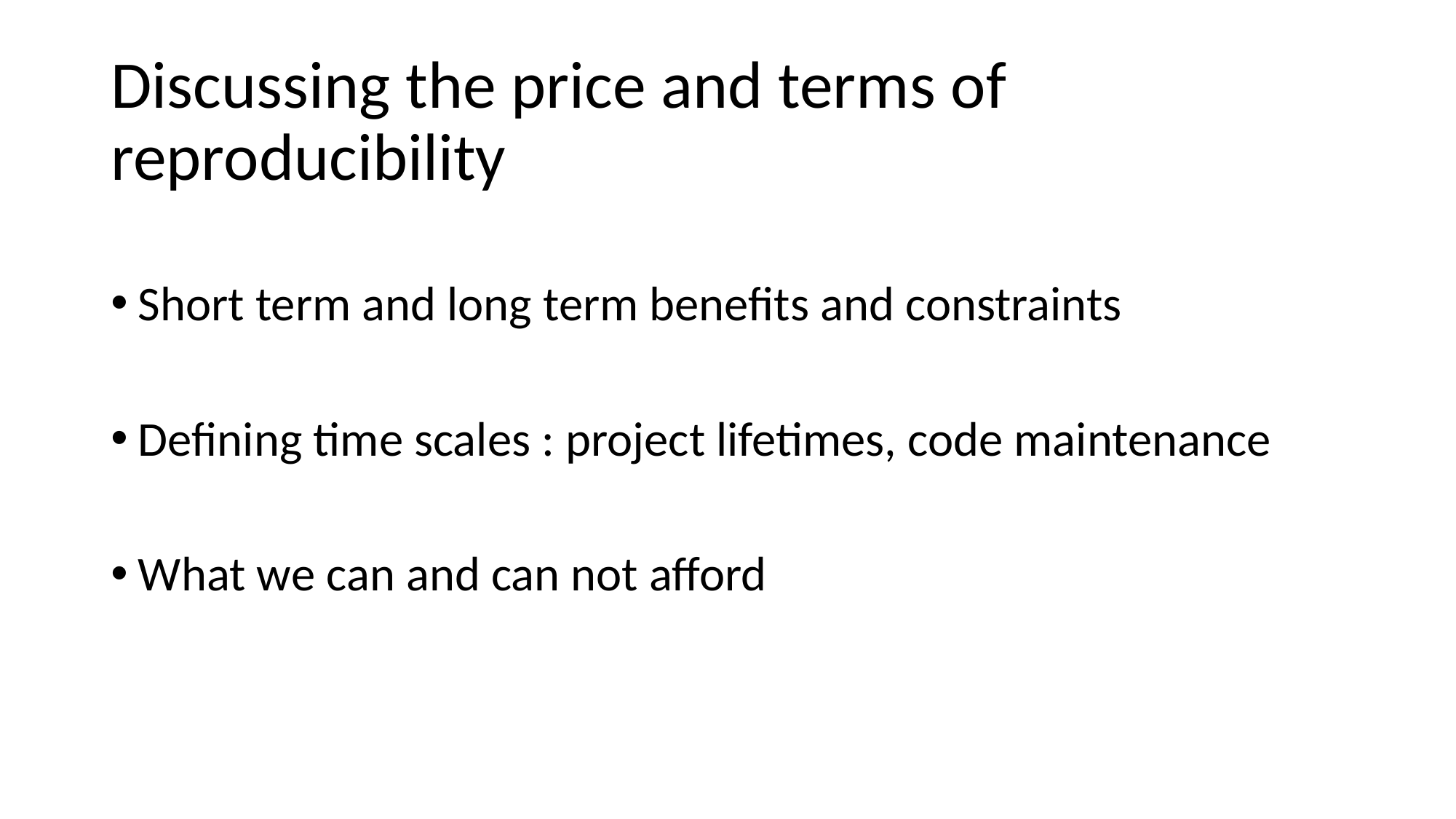

# Discussing the price and terms of reproducibility
Short term and long term benefits and constraints

Defining time scales : project lifetimes, code maintenance

What we can and can not afford